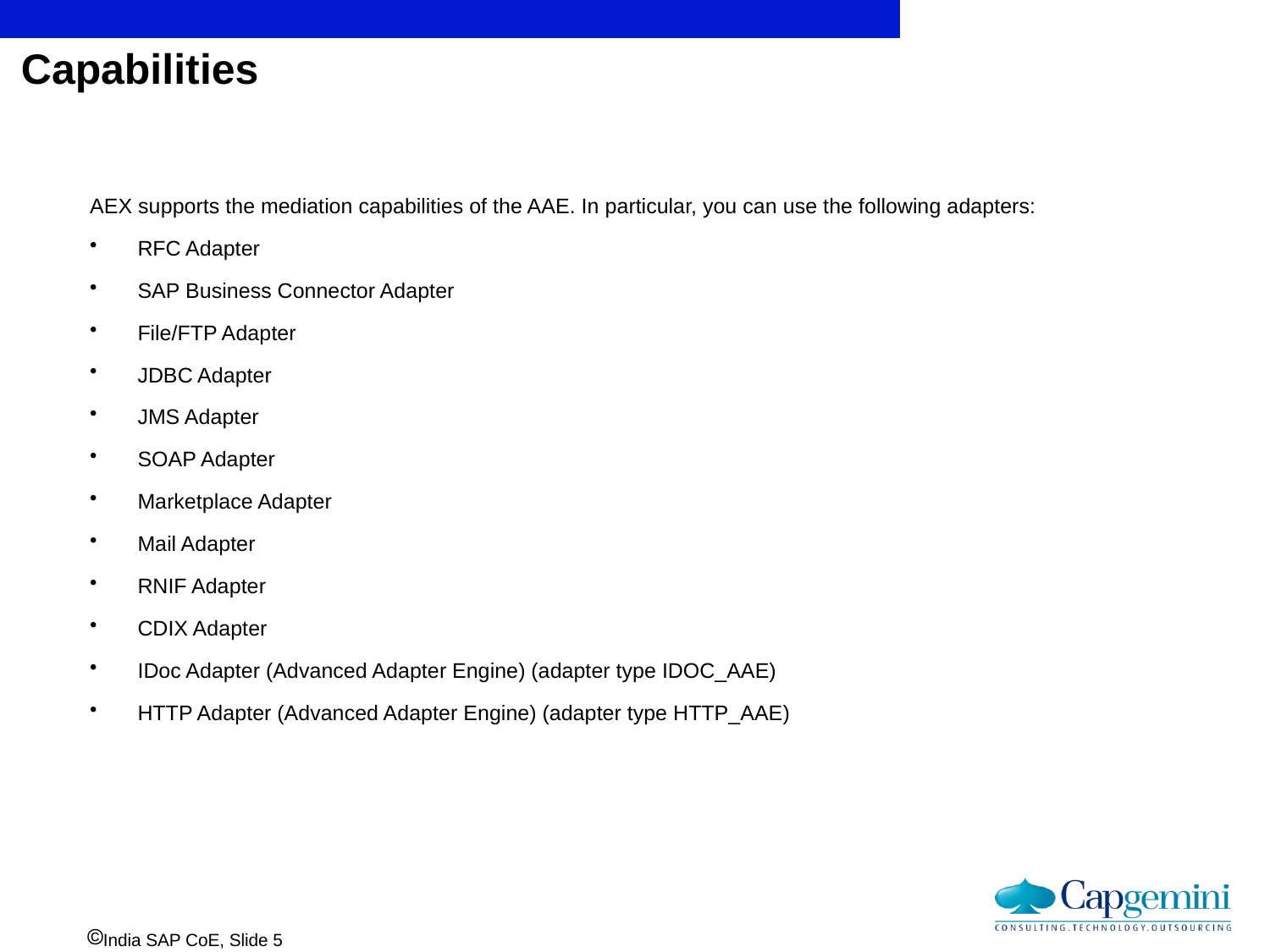

# Capabilities
AEX supports the mediation capabilities of the AAE. In particular, you can use the following adapters:
RFC Adapter
SAP Business Connector Adapter
File/FTP Adapter
JDBC Adapter
JMS Adapter
SOAP Adapter
Marketplace Adapter
Mail Adapter
RNIF Adapter
CDIX Adapter
IDoc Adapter (Advanced Adapter Engine) (adapter type IDOC_AAE)
HTTP Adapter (Advanced Adapter Engine) (adapter type HTTP_AAE)